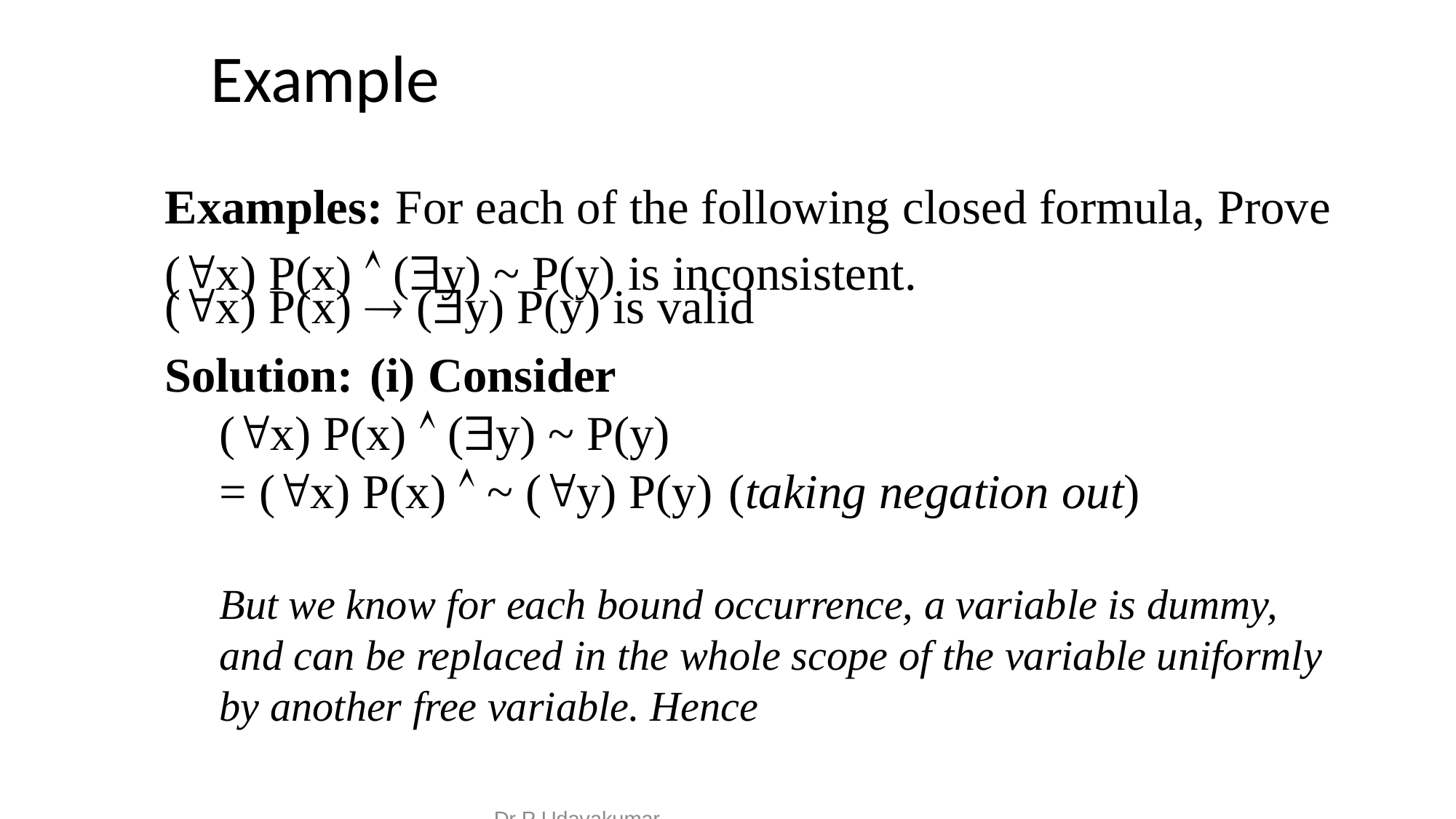

# Example
Examples: For each of the following closed formula, Prove

(∀x) P(x) ∧ (∃y) ~ P(y) is inconsistent.
(∀x) P(x) → (∃y) P(y) is valid
Solution: (i) Consider
(∀x) P(x) ∧ (∃y) ~ P(y)
= (∀x) P(x) ∧ ~ (∀y) P(y) (taking negation out)

But we know for each bound occurrence, a variable is dummy, and can be replaced in the whole scope of the variable uniformly by another free variable. Hence

Dr P Udayakumar